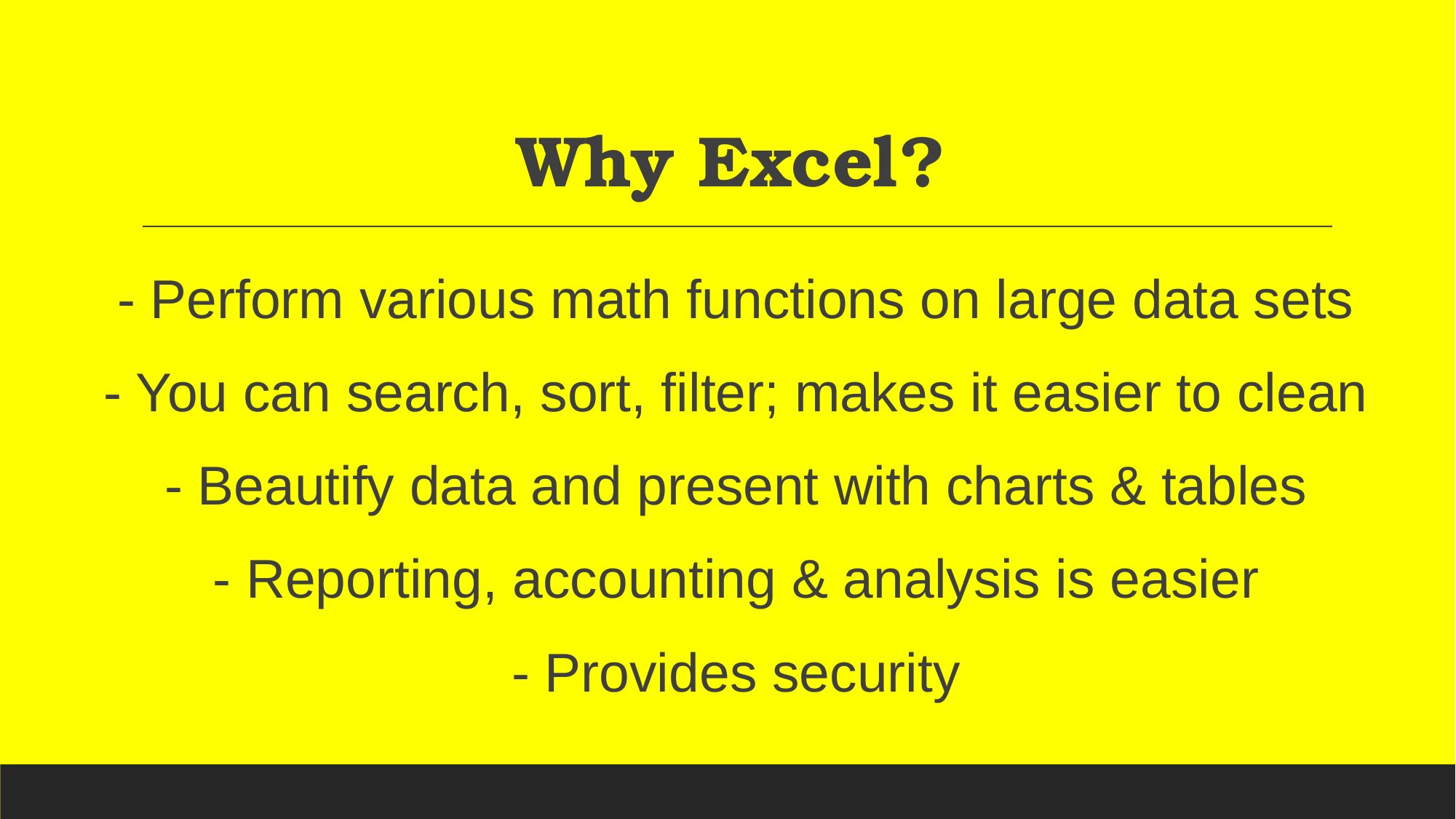

# Why Excel?
- Perform various math functions on large data sets
- You can search, sort, filter; makes it easier to clean
- Beautify data and present with charts & tables
- Reporting, accounting & analysis is easier
- Provides security